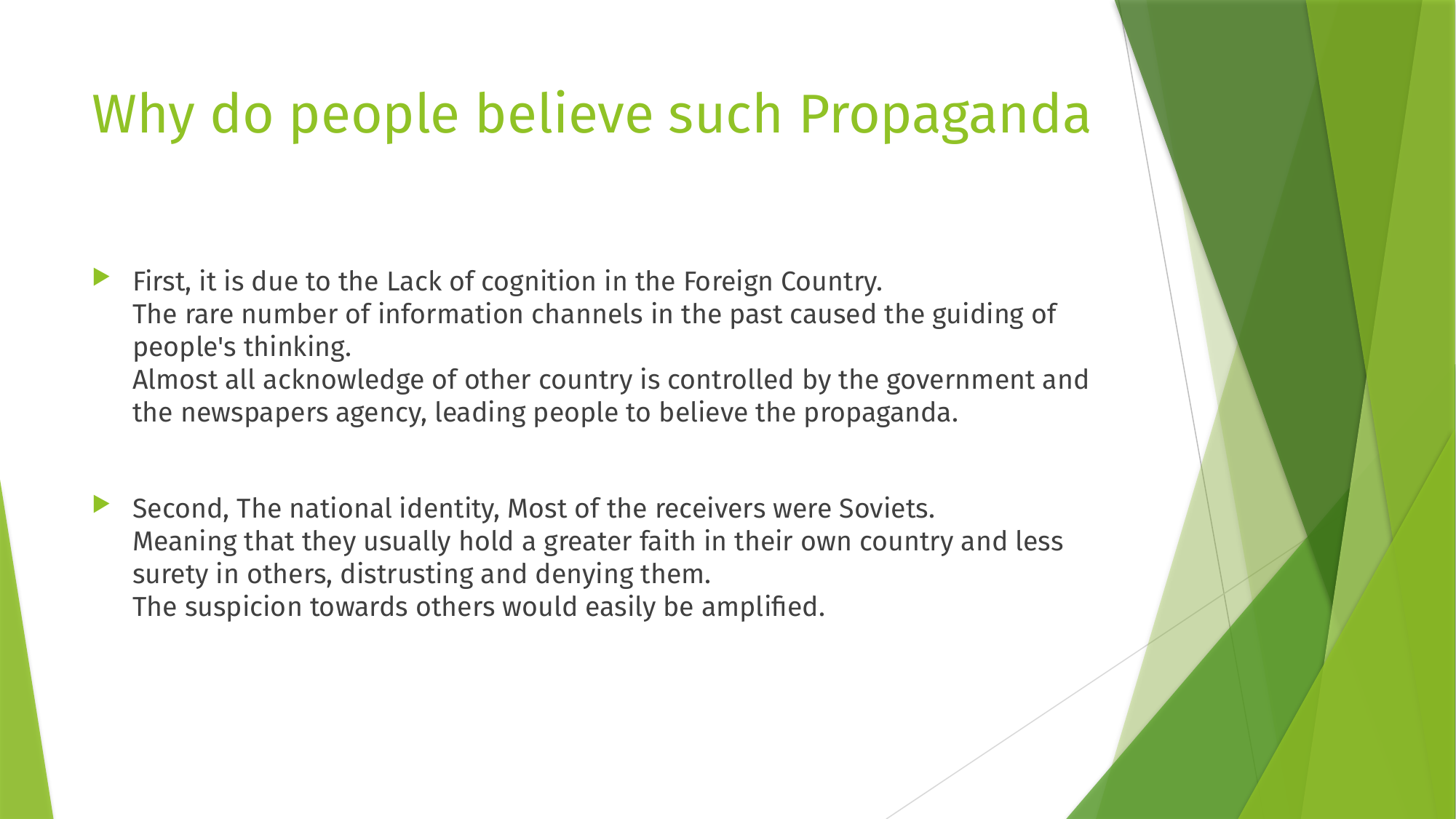

# Why do people believe such Propaganda
First, it is due to the Lack of cognition in the Foreign Country.
The rare number of information channels in the past caused the guiding of people's thinking.
Almost all acknowledge of other country is controlled by the government and the newspapers agency, leading people to believe the propaganda.

Second, The national identity, Most of the receivers were Soviets. 
Meaning that they usually hold a greater faith in their own country and less surety in others, distrusting and denying them.
The suspicion towards others would easily be amplified.